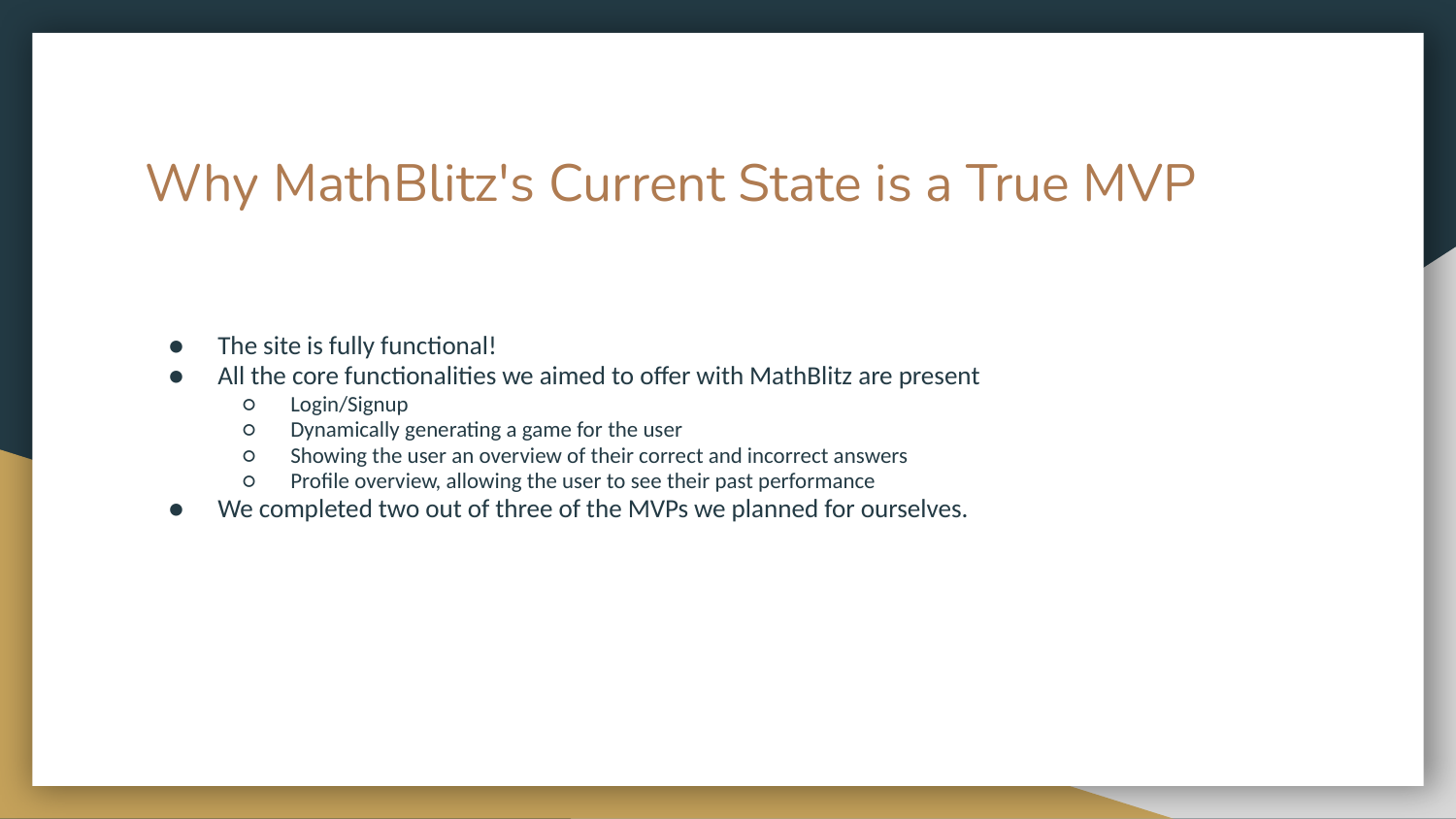

# Why MathBlitz's Current State is a True MVP
The site is fully functional!
All the core functionalities we aimed to offer with MathBlitz are present
Login/Signup
Dynamically generating a game for the user
Showing the user an overview of their correct and incorrect answers
Profile overview, allowing the user to see their past performance
We completed two out of three of the MVPs we planned for ourselves.